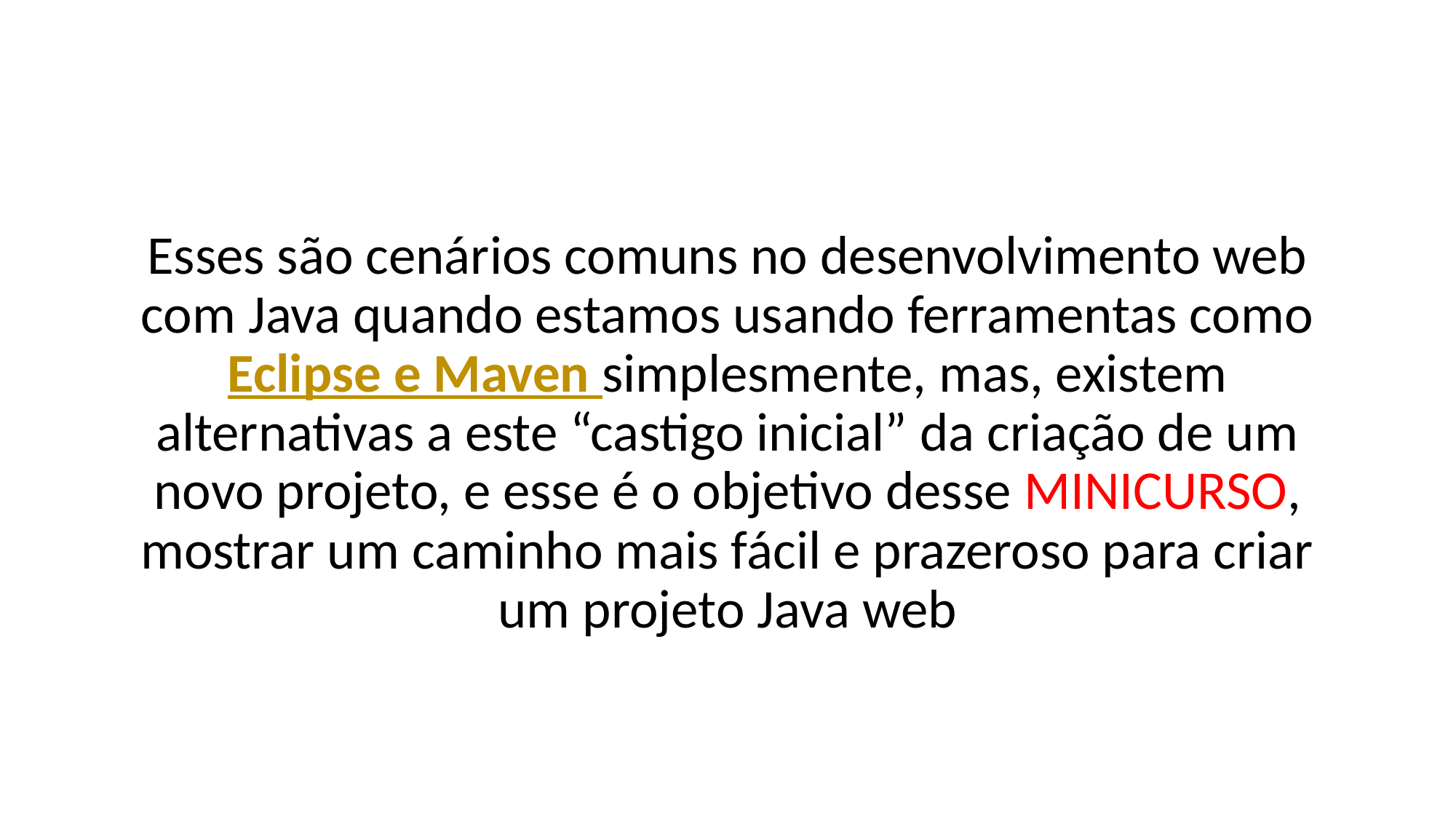

Esses são cenários comuns no desenvolvimento web com Java quando estamos usando ferramentas como Eclipse e Maven simplesmente, mas, existem alternativas a este “castigo inicial” da criação de um novo projeto, e esse é o objetivo desse MINICURSO, mostrar um caminho mais fácil e prazeroso para criar um projeto Java web